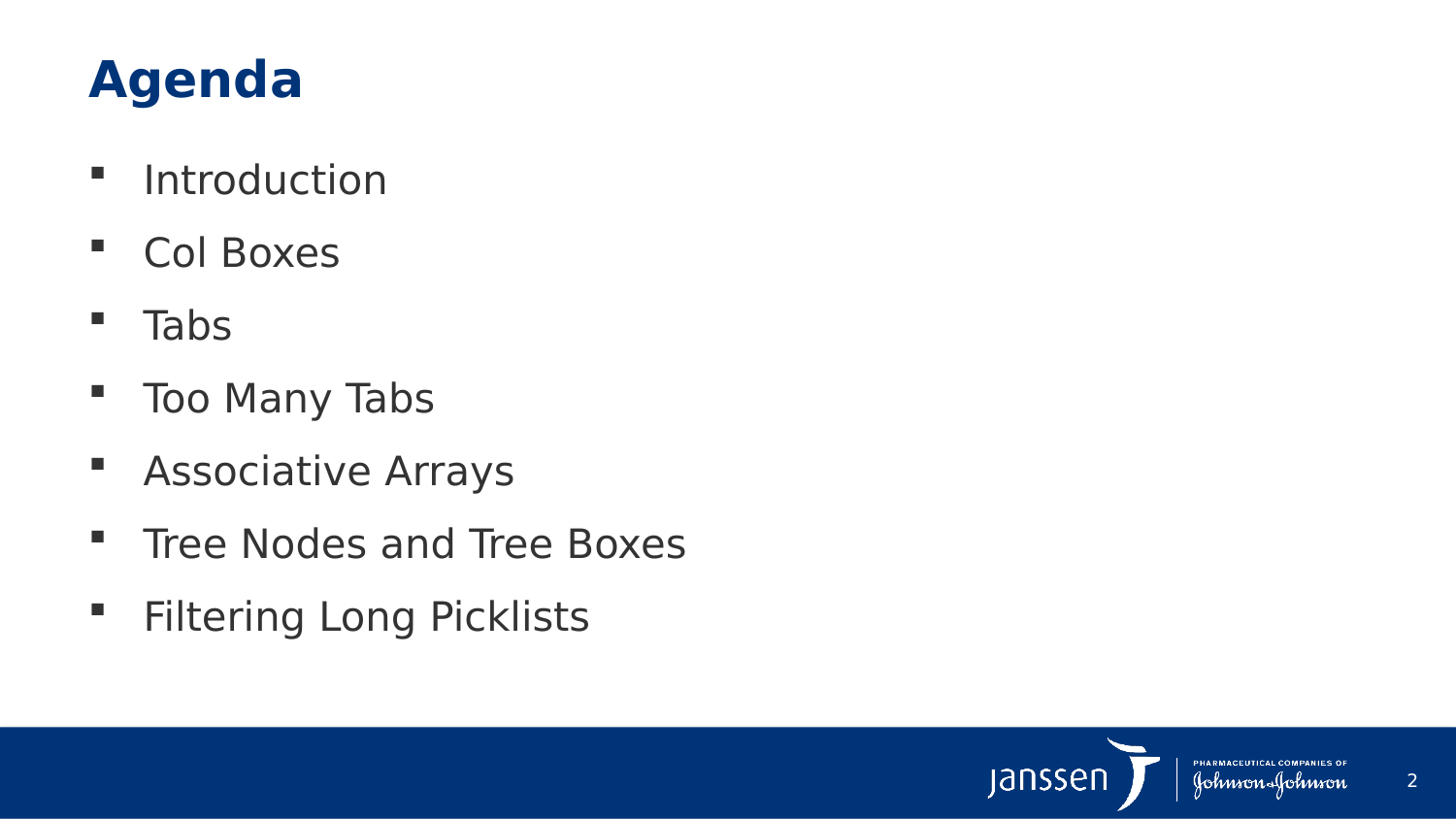

# Agenda
Introduction
Col Boxes
Tabs
Too Many Tabs
Associative Arrays
Tree Nodes and Tree Boxes
Filtering Long Picklists
2